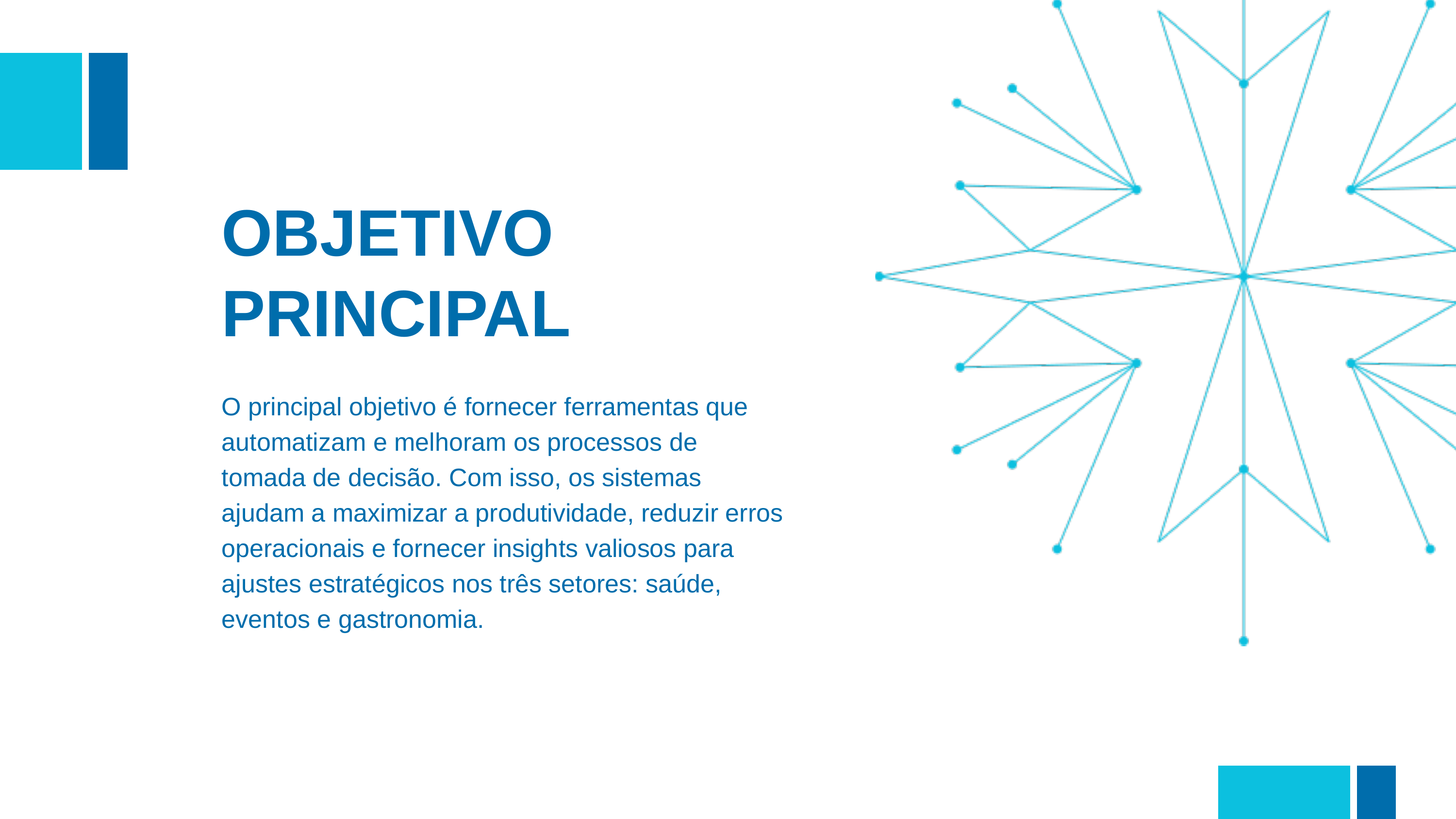

OBJETIVO PRINCIPAL
O principal objetivo é fornecer ferramentas que automatizam e melhoram os processos de tomada de decisão. Com isso, os sistemas ajudam a maximizar a produtividade, reduzir erros operacionais e fornecer insights valiosos para ajustes estratégicos nos três setores: saúde, eventos e gastronomia.